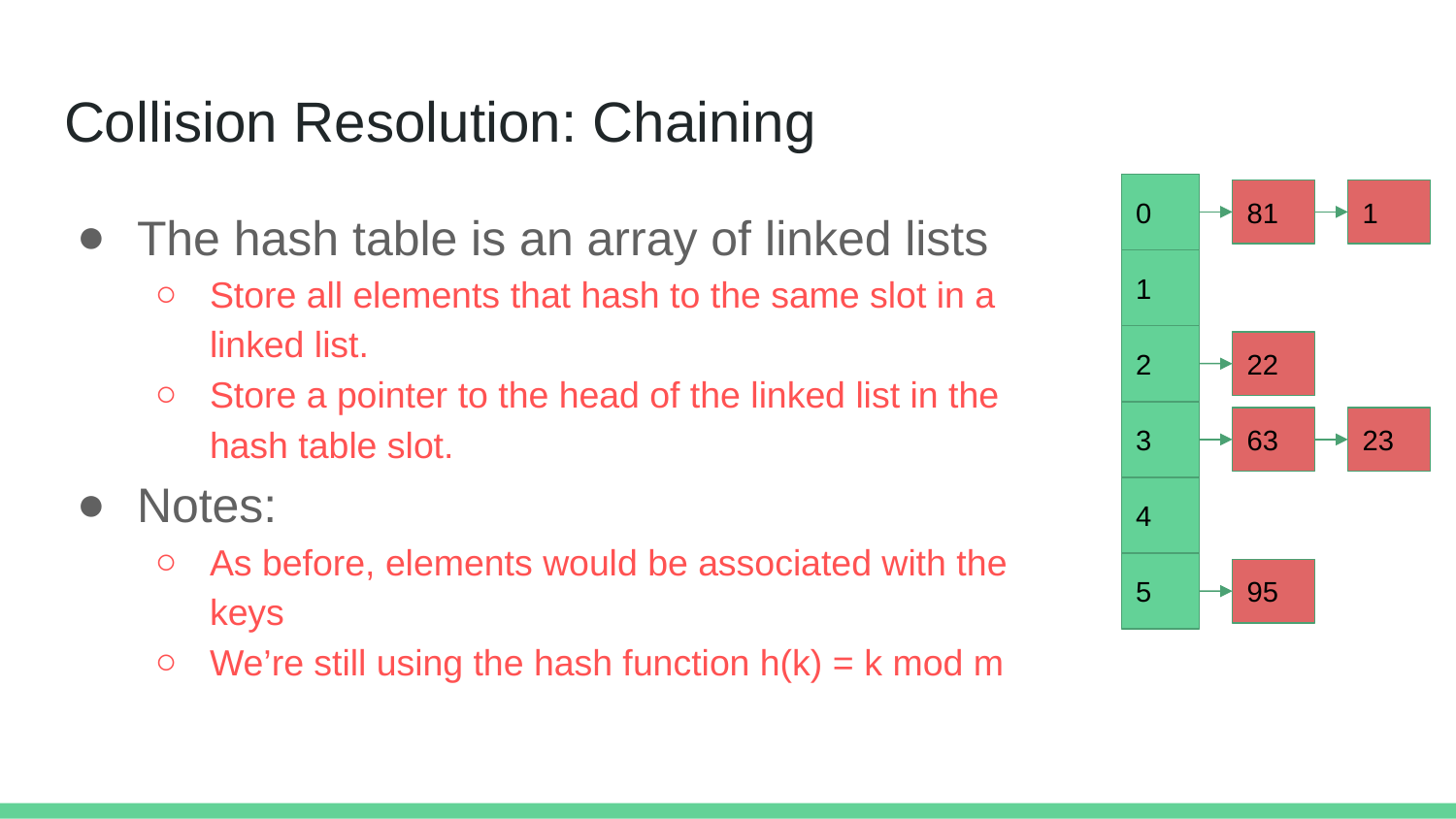

# Collision Resolution: Chaining
0
81
1
The hash table is an array of linked lists
Store all elements that hash to the same slot in a linked list.
Store a pointer to the head of the linked list in the hash table slot.
Notes:
As before, elements would be associated with the keys
We’re still using the hash function h(k) = k mod m
1
2
22
3
63
23
4
5
95